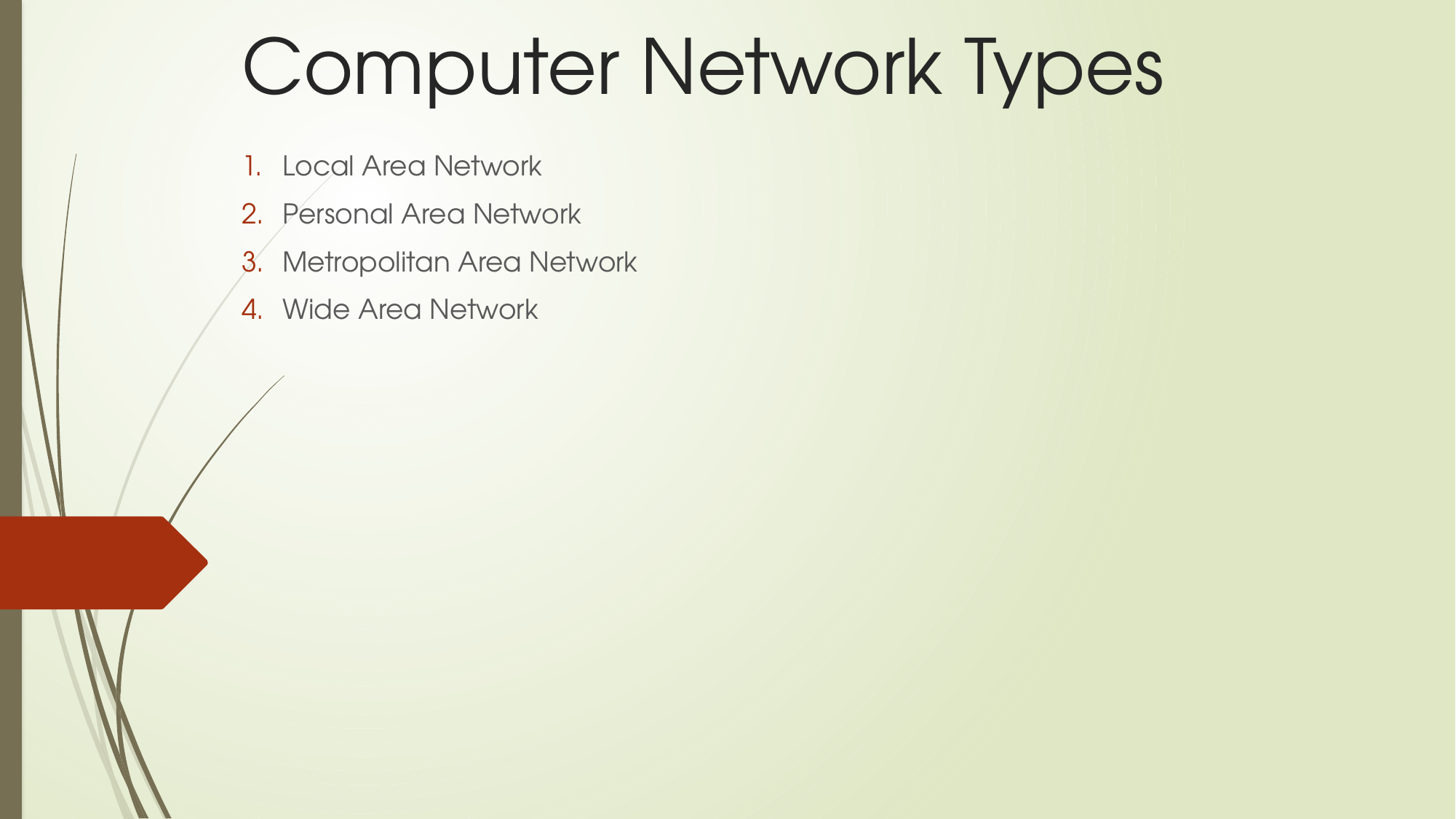

# Computer Network Types
Local Area Network
Personal Area Network
Metropolitan Area Network
Wide Area Network